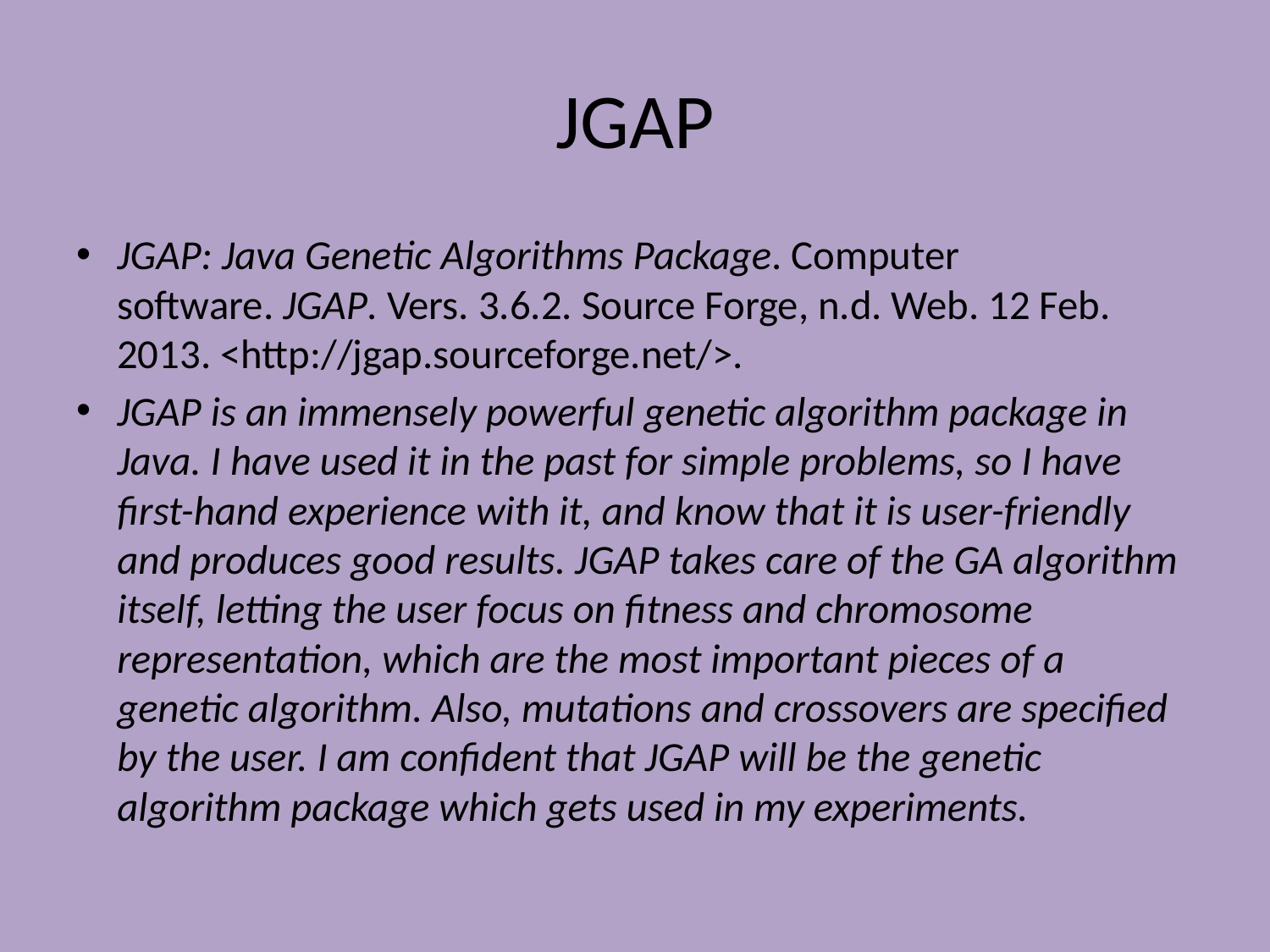

# JGAP
JGAP: Java Genetic Algorithms Package. Computer software. JGAP. Vers. 3.6.2. Source Forge, n.d. Web. 12 Feb. 2013. <http://jgap.sourceforge.net/>.
JGAP is an immensely powerful genetic algorithm package in Java. I have used it in the past for simple problems, so I have first-hand experience with it, and know that it is user-friendly and produces good results. JGAP takes care of the GA algorithm itself, letting the user focus on fitness and chromosome representation, which are the most important pieces of a genetic algorithm. Also, mutations and crossovers are specified by the user. I am confident that JGAP will be the genetic algorithm package which gets used in my experiments.